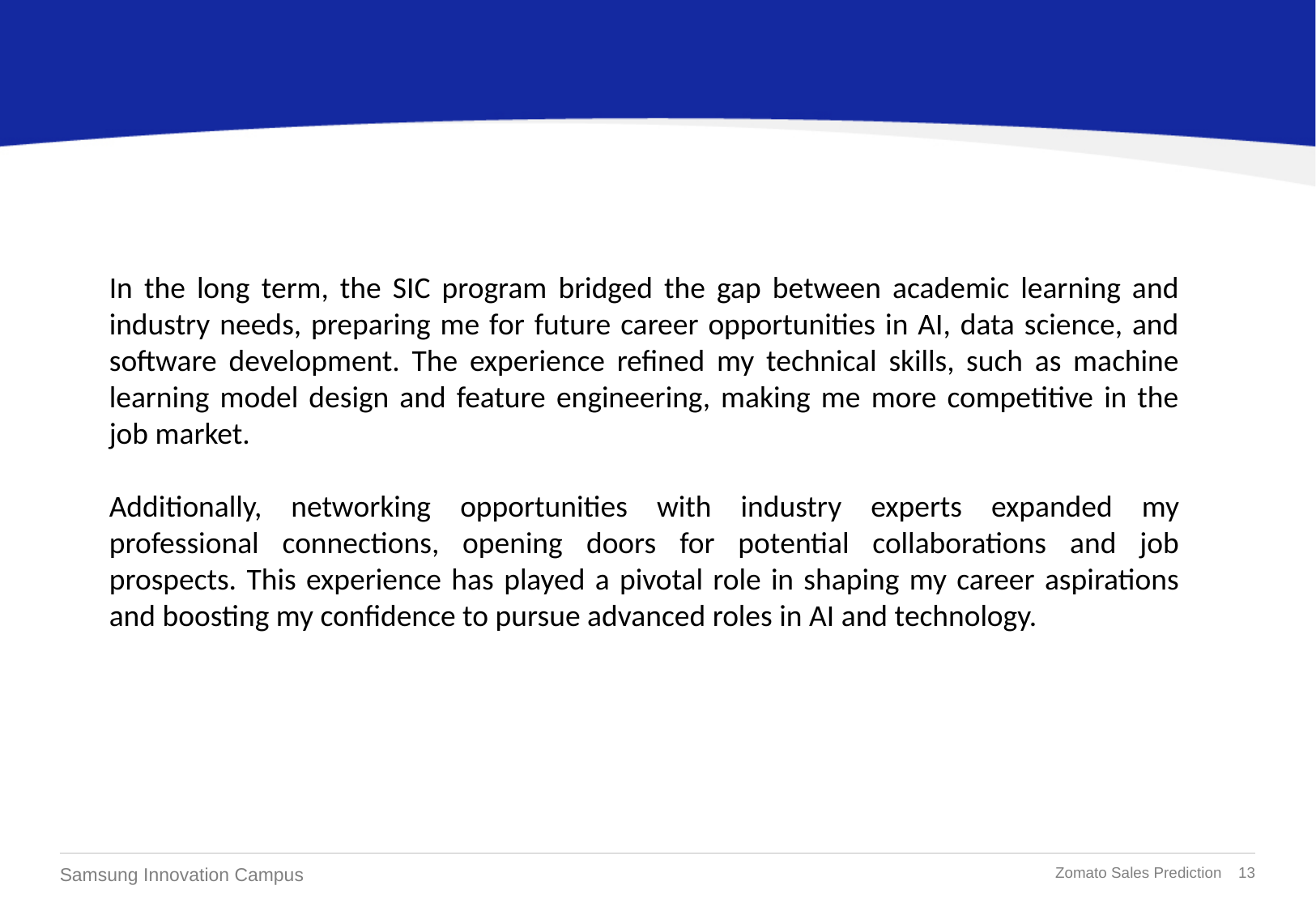

In the long term, the SIC program bridged the gap between academic learning and industry needs, preparing me for future career opportunities in AI, data science, and software development. The experience refined my technical skills, such as machine learning model design and feature engineering, making me more competitive in the job market.

Additionally, networking opportunities with industry experts expanded my professional connections, opening doors for potential collaborations and job prospects. This experience has played a pivotal role in shaping my career aspirations and boosting my confidence to pursue advanced roles in AI and technology.